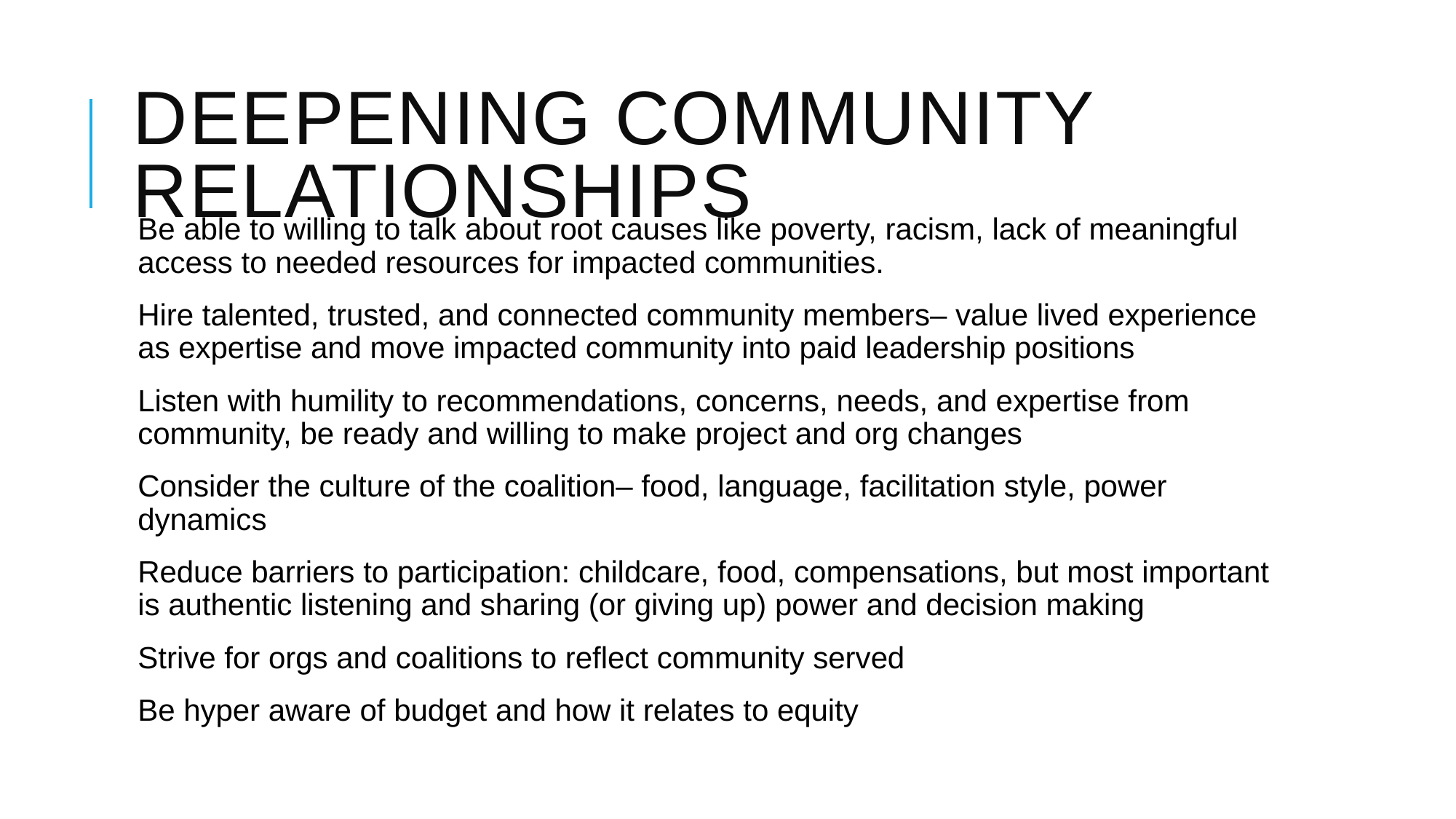

# Deepening community relationships
Be able to willing to talk about root causes like poverty, racism, lack of meaningful access to needed resources for impacted communities.
Hire talented, trusted, and connected community members– value lived experience as expertise and move impacted community into paid leadership positions
Listen with humility to recommendations, concerns, needs, and expertise from community, be ready and willing to make project and org changes
Consider the culture of the coalition– food, language, facilitation style, power dynamics
Reduce barriers to participation: childcare, food, compensations, but most important is authentic listening and sharing (or giving up) power and decision making
Strive for orgs and coalitions to reflect community served
Be hyper aware of budget and how it relates to equity